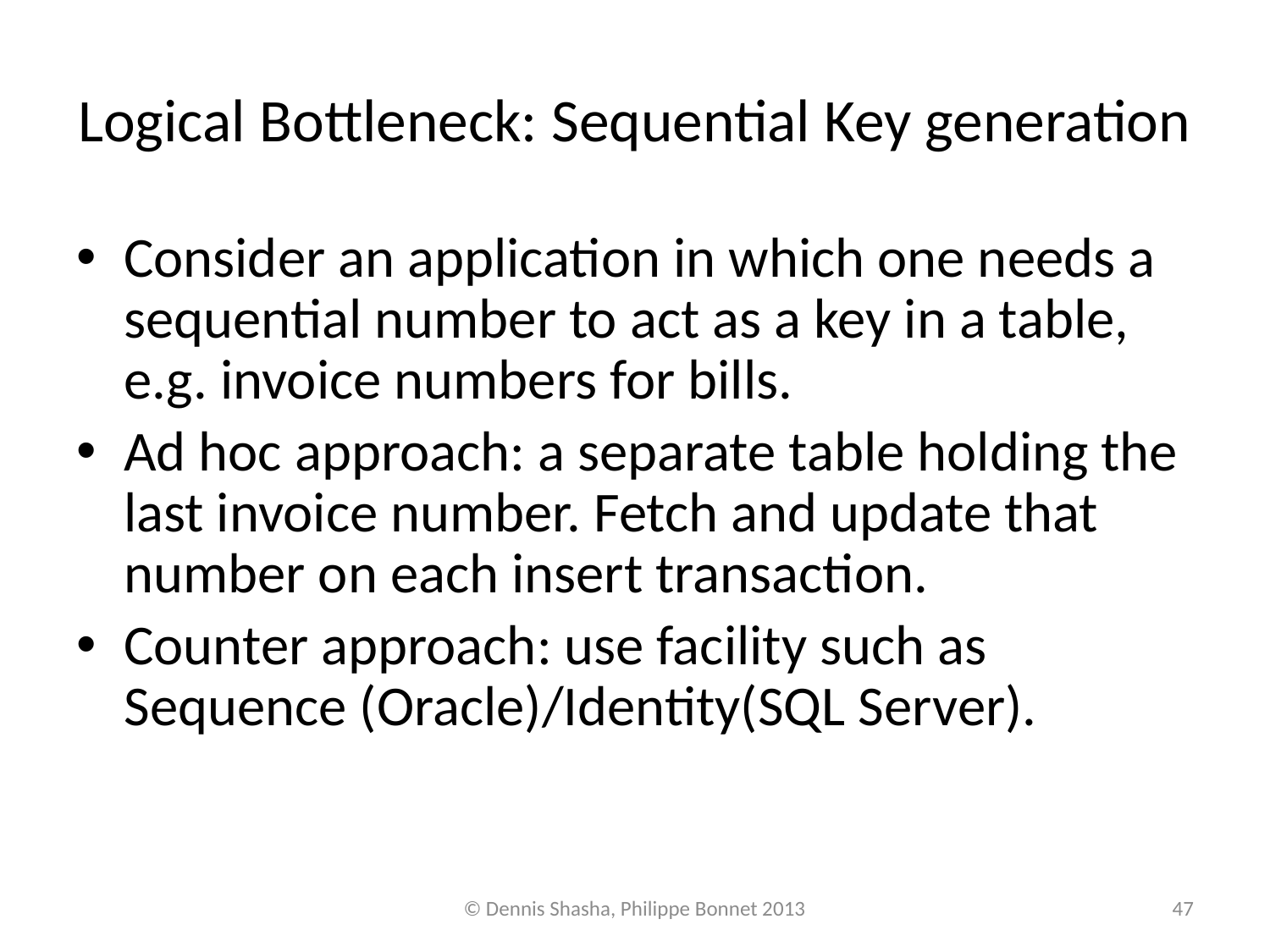

# Logical Bottleneck: Sequential Key generation
Consider an application in which one needs a sequential number to act as a key in a table, e.g. invoice numbers for bills.
Ad hoc approach: a separate table holding the last invoice number. Fetch and update that number on each insert transaction.
Counter approach: use facility such as Sequence (Oracle)/Identity(SQL Server).
© Dennis Shasha, Philippe Bonnet 2013
47